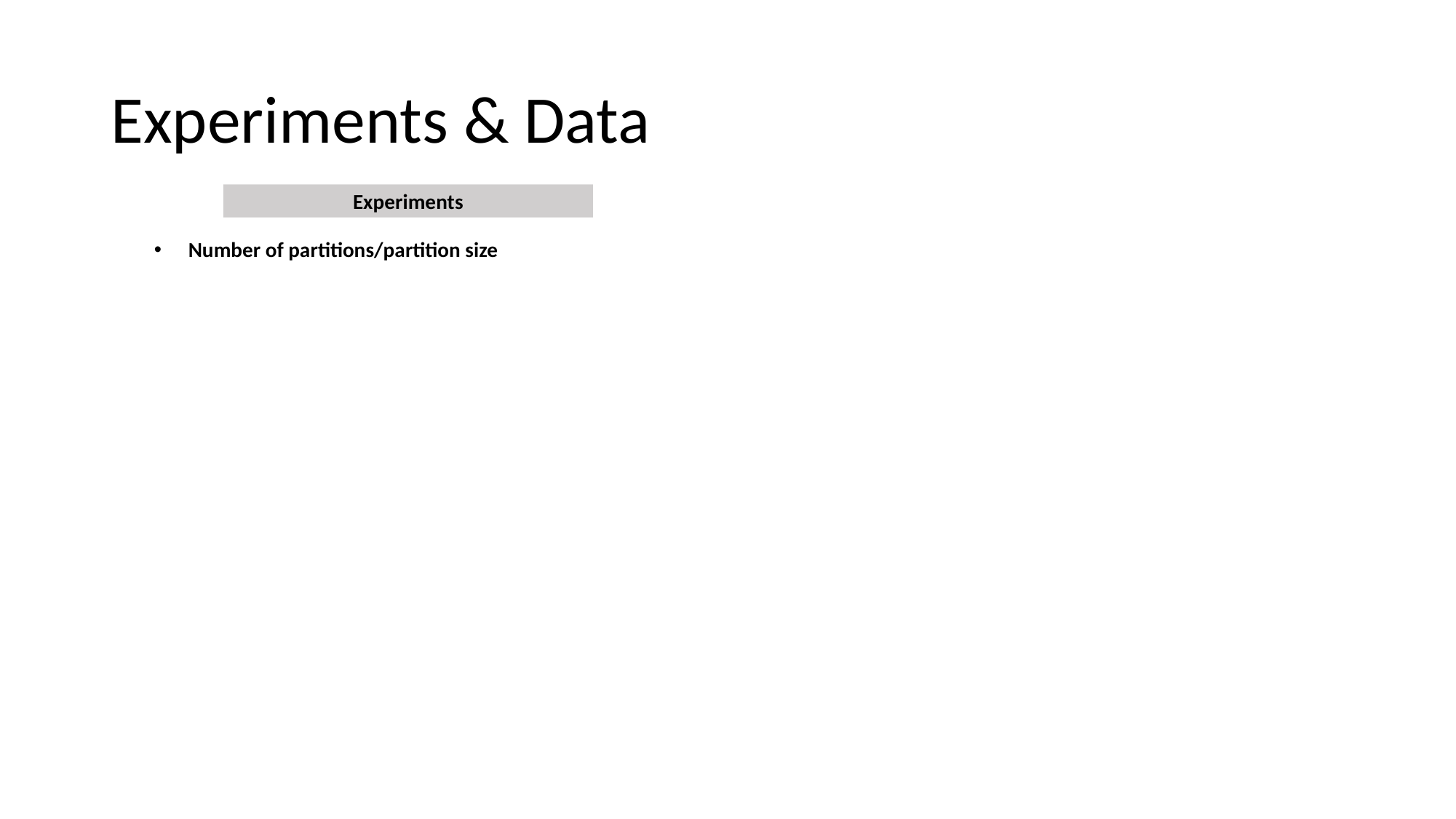

# Experiments & Data
Experiments
Number of partitions/partition size